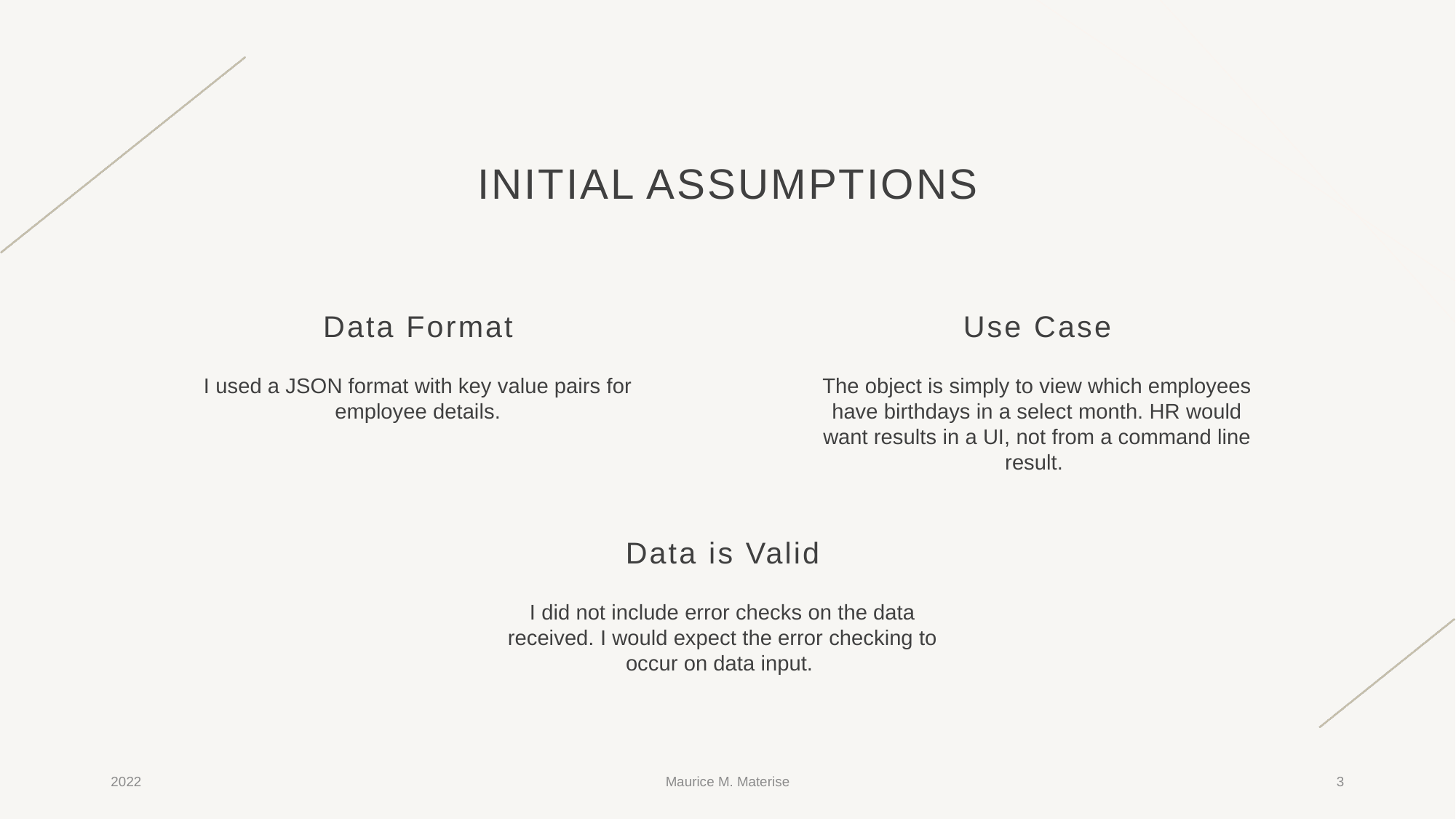

# Initial Assumptions
Data Format
Use Case
I used a JSON format with key value pairs for employee details.
The object is simply to view which employees have birthdays in a select month. HR would want results in a UI, not from a command line result.

Data is Valid
I did not include error checks on the data received. I would expect the error checking to occur on data input.

2022
Maurice M. Materise
3